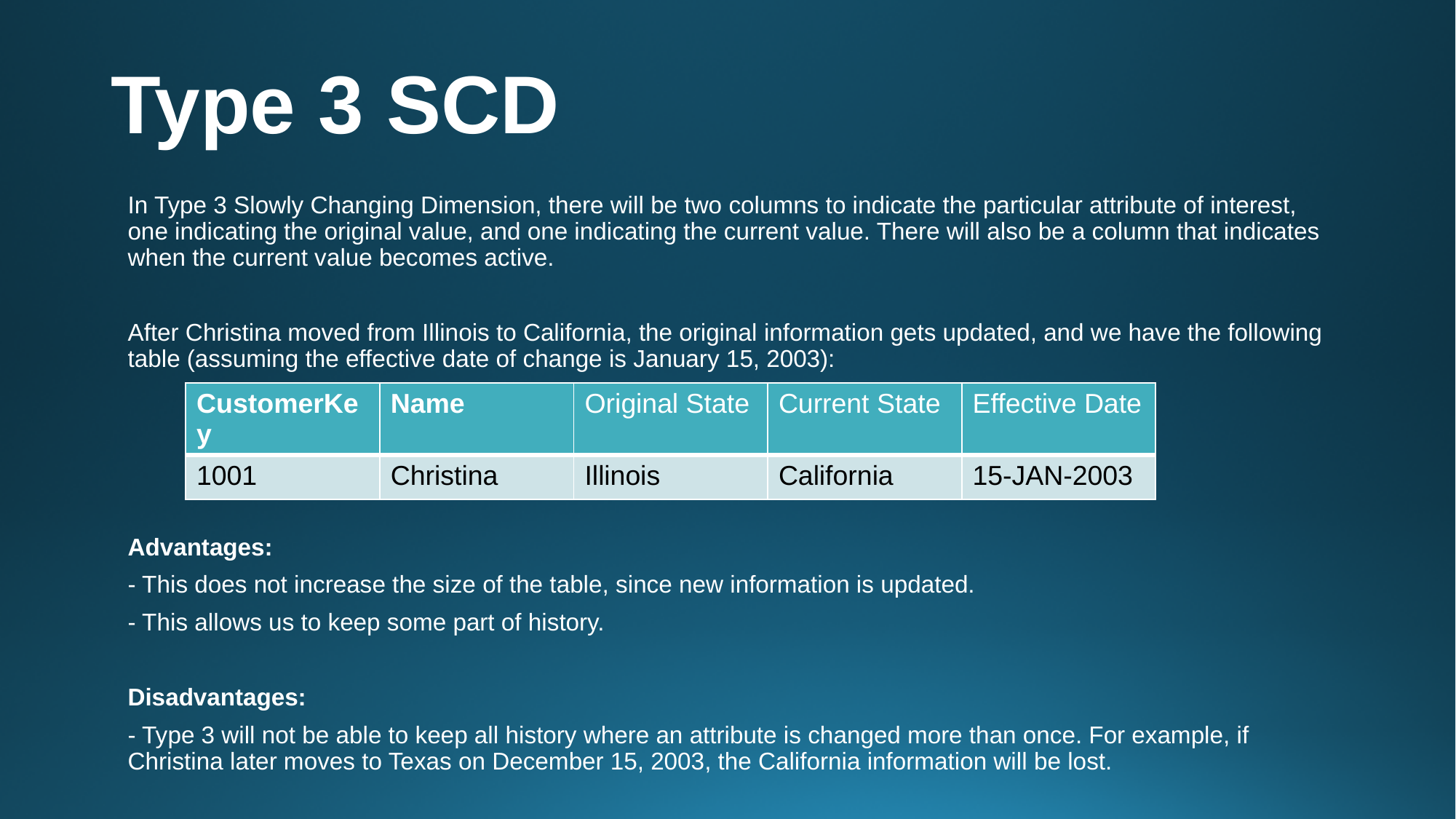

# Type 3 SCD
In Type 3 Slowly Changing Dimension, there will be two columns to indicate the particular attribute of interest, one indicating the original value, and one indicating the current value. There will also be a column that indicates when the current value becomes active.

After Christina moved from Illinois to California, the original information gets updated, and we have the following table (assuming the effective date of change is January 15, 2003):

Advantages:
- This does not increase the size of the table, since new information is updated.
- This allows us to keep some part of history.

Disadvantages:
- Type 3 will not be able to keep all history where an attribute is changed more than once. For example, if Christina later moves to Texas on December 15, 2003, the California information will be lost.
| CustomerKey | Name | Original State | Current State | Effective Date |
| --- | --- | --- | --- | --- |
| 1001 | Christina | Illinois | California | 15-JAN-2003 |